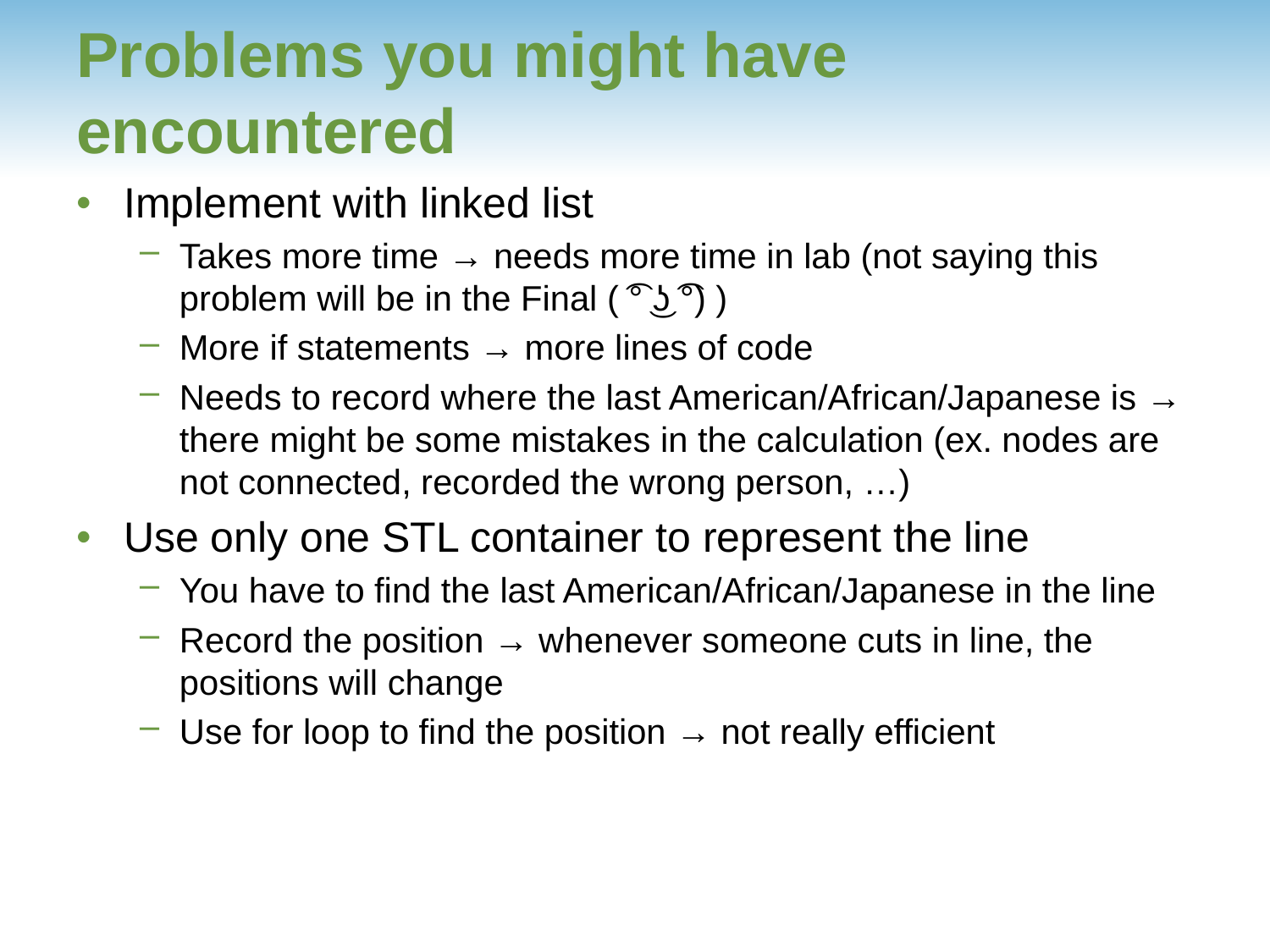

# Problems you might have encountered
Implement with linked list
Takes more time → needs more time in lab (not saying this problem will be in the Final ( ͡° ͜ʖ ͡°) )
More if statements → more lines of code
Needs to record where the last American/African/Japanese is → there might be some mistakes in the calculation (ex. nodes are not connected, recorded the wrong person, …)
Use only one STL container to represent the line
You have to find the last American/African/Japanese in the line
Record the position → whenever someone cuts in line, the positions will change
Use for loop to find the position → not really efficient